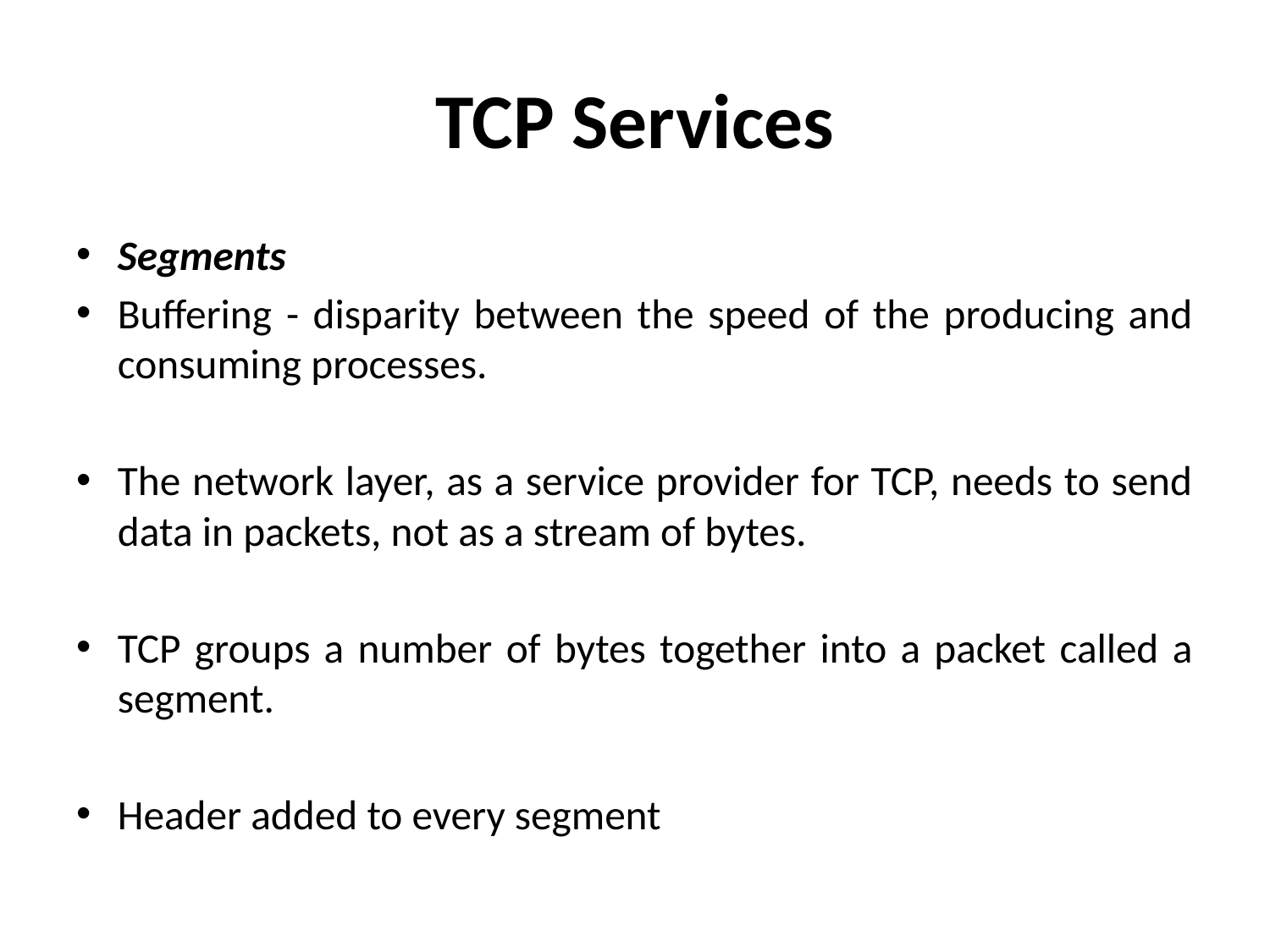

# TCP Services
Segments
Buffering - disparity between the speed of the producing and consuming processes.

The network layer, as a service provider for TCP, needs to send data in packets, not as a stream of bytes.

TCP groups a number of bytes together into a packet called a segment.

Header added to every segment